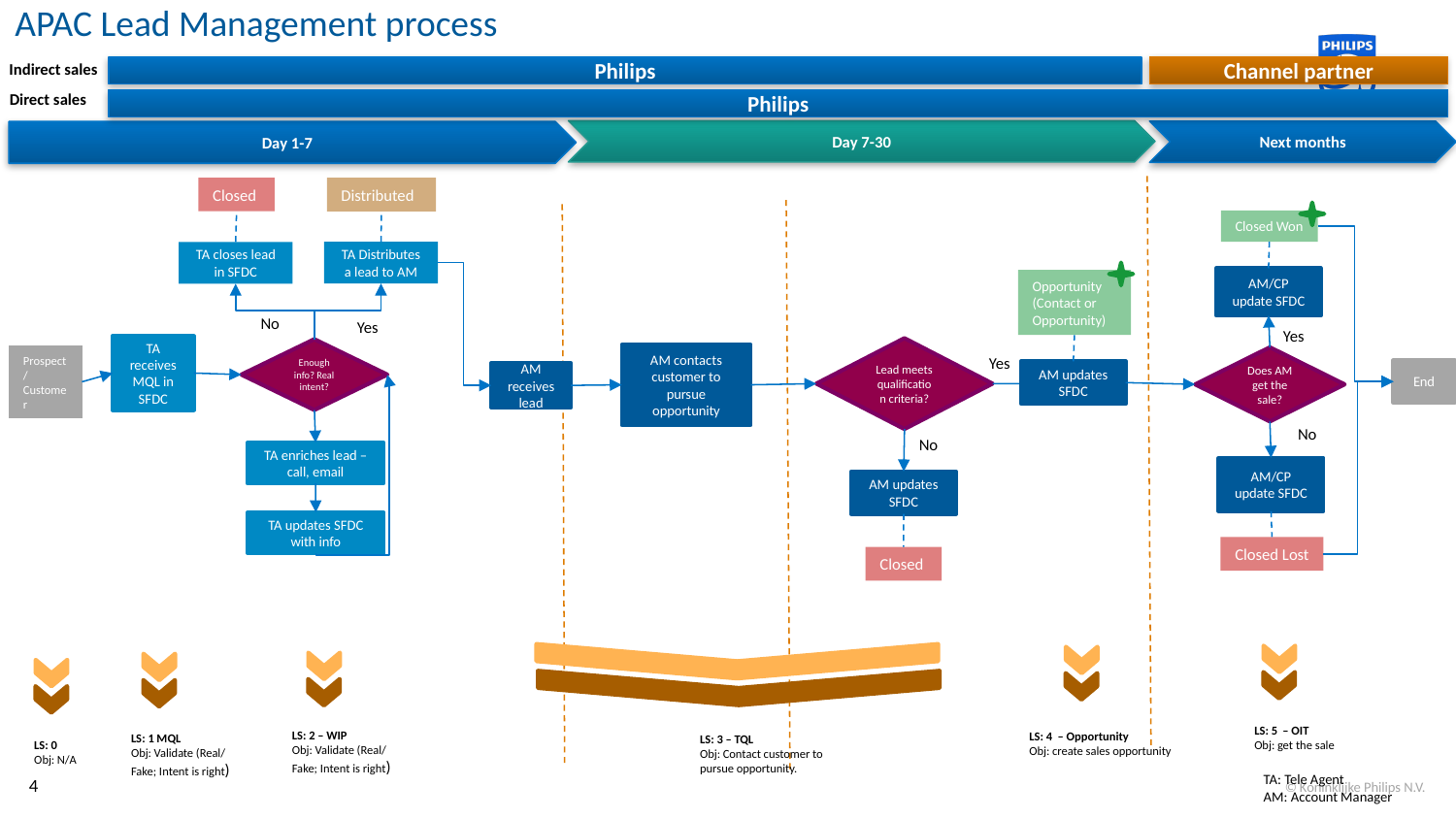

APAC Lead Management process
Indirect sales
Channel partner
Philips
Direct sales
Philips
Day 7-30
Next months
Day 1-7
Closed
Distributed

Closed Won
TA Distributes a lead to AM
TA closes lead in SFDC

AM/CP update SFDC
Opportunity (Contact or Opportunity)
No
Yes
Yes
TA receives MQL in SFDC
Lead meets qualification criteria?
Enough info? Real intent?
AM contacts customer to pursue opportunity
Prospect/Customer
Yes
Does AM get the sale?
End
AM updates SFDC
AM receives lead
No
No
TA enriches lead – call, email
AM/CP update SFDC

AM updates SFDC

TA updates SFDC with info
Closed Lost
Closed

LS: 5  – OIT
Obj: get the sale

LS: 2 – WIP
Obj: Validate (Real/ Fake; Intent is right)

LS: 4  – Opportunity
Obj: create sales opportunity

LS: 1 MQL
Obj: Validate (Real/ Fake; Intent is right)

LS: 3 – TQL
Obj: Contact customer to pursue opportunity.

LS: 0
Obj: N/A

TA: Tele Agent
AM: Account Manager
4